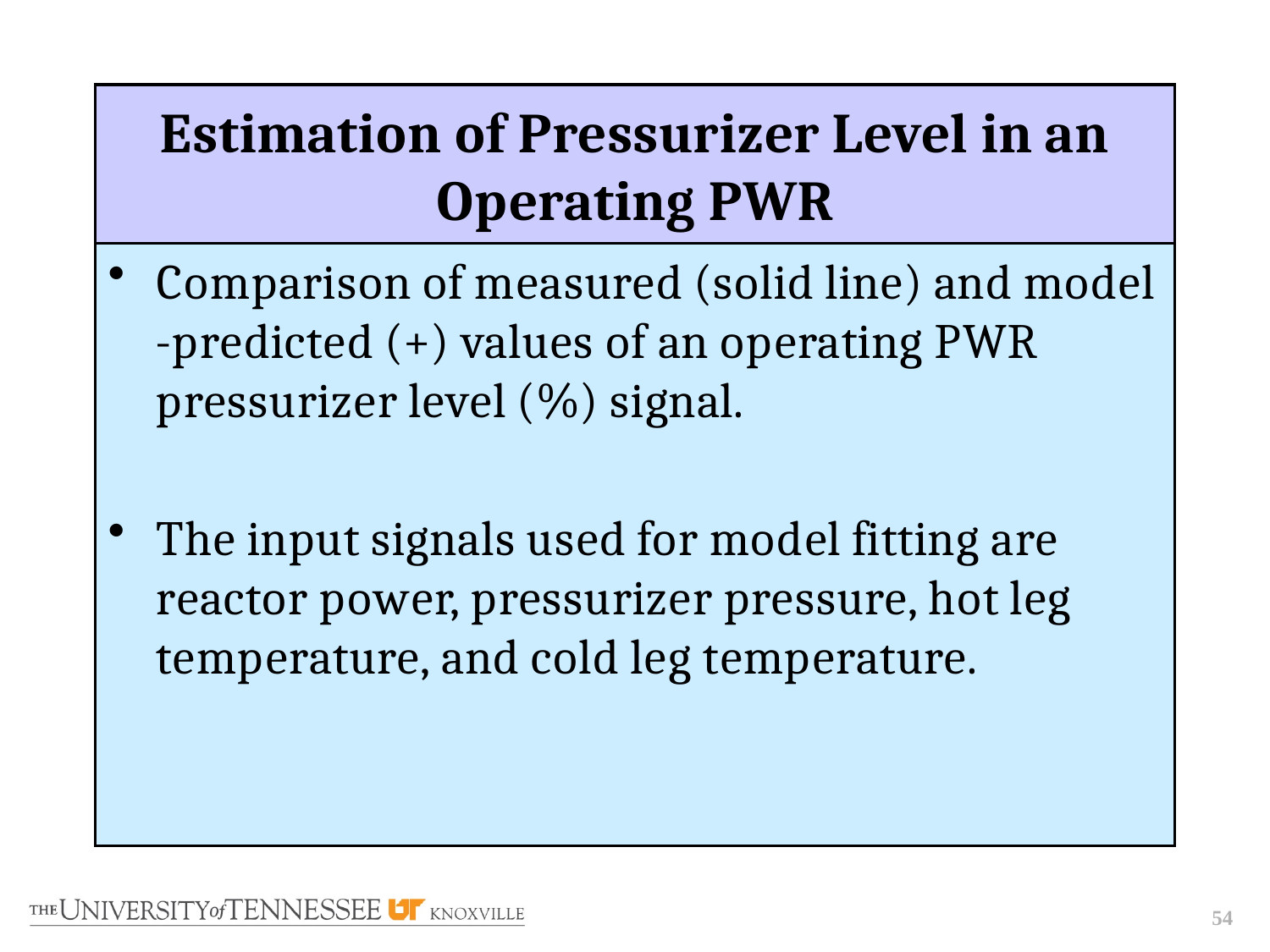

# Estimation of Pressurizer Level in an Operating PWR
Comparison of measured (solid line) and model -predicted (+) values of an operating PWR pressurizer level (%) signal.

The input signals used for model fitting are reactor power, pressurizer pressure, hot leg temperature, and cold leg temperature.

54